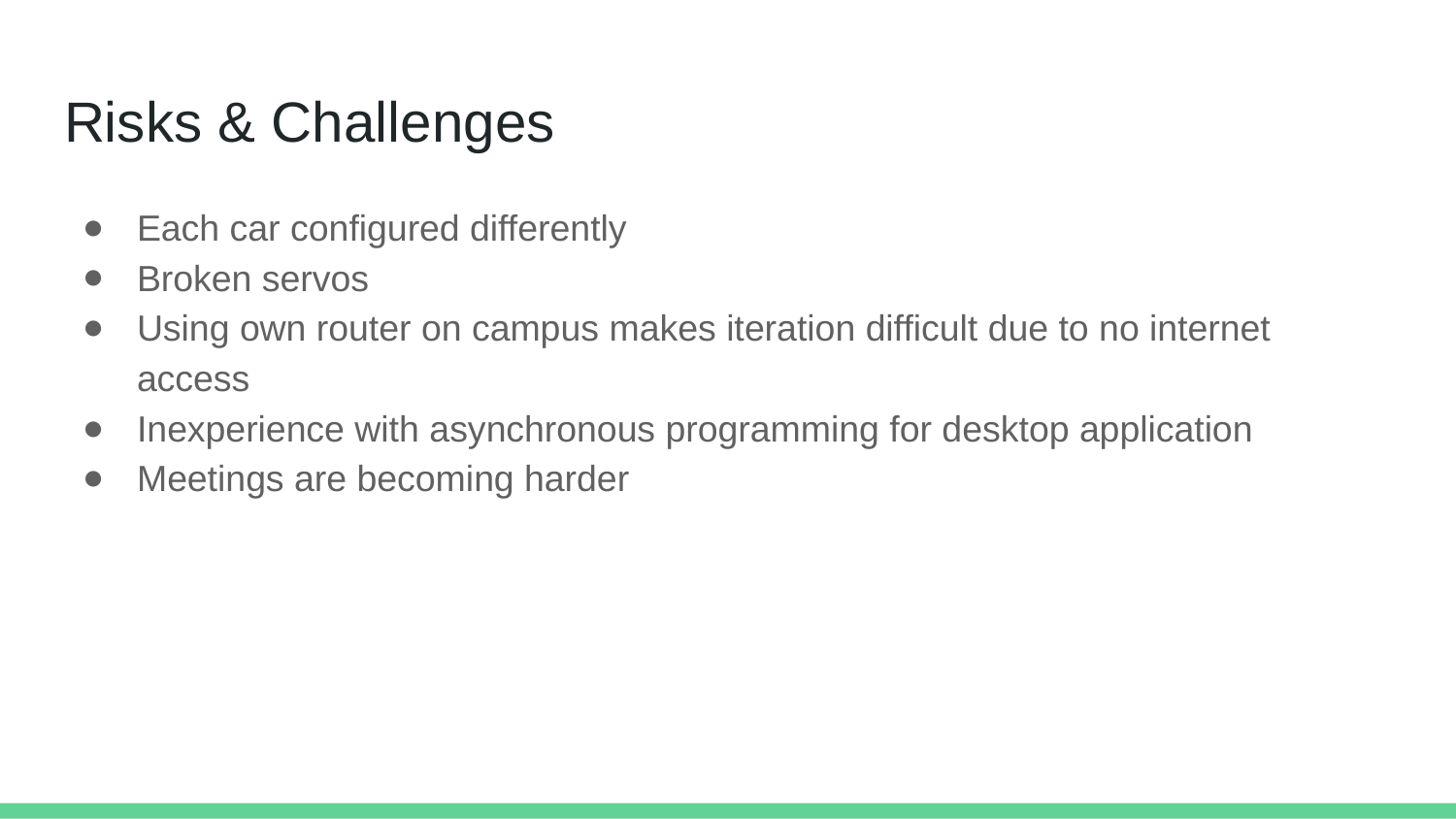

# Risks & Challenges
Each car configured differently
Broken servos
Using own router on campus makes iteration difficult due to no internet access
Inexperience with asynchronous programming for desktop application
Meetings are becoming harder